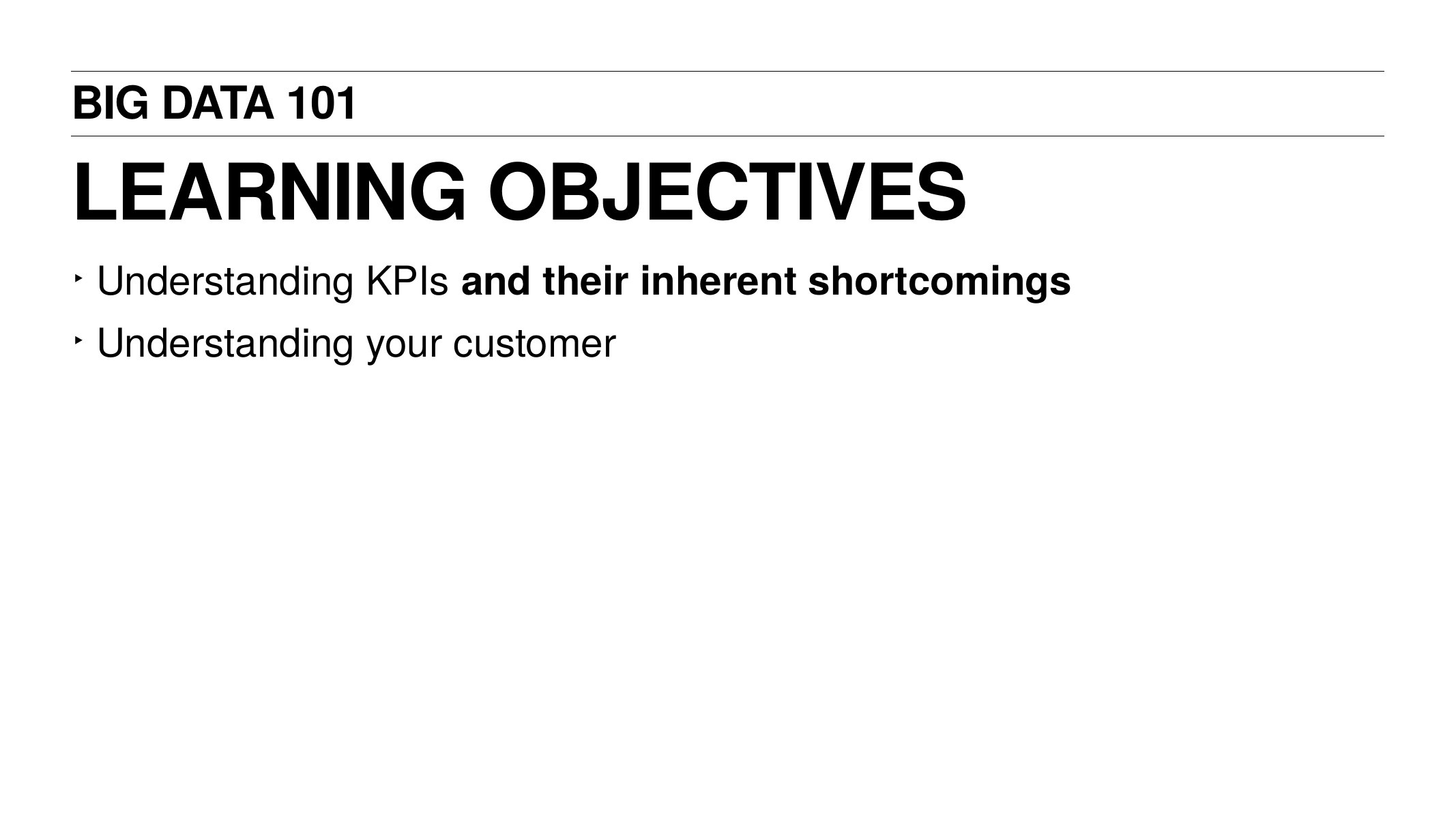

Big data 101
# Learning objectives
Understanding KPIs and their inherent shortcomings
Understanding your customer